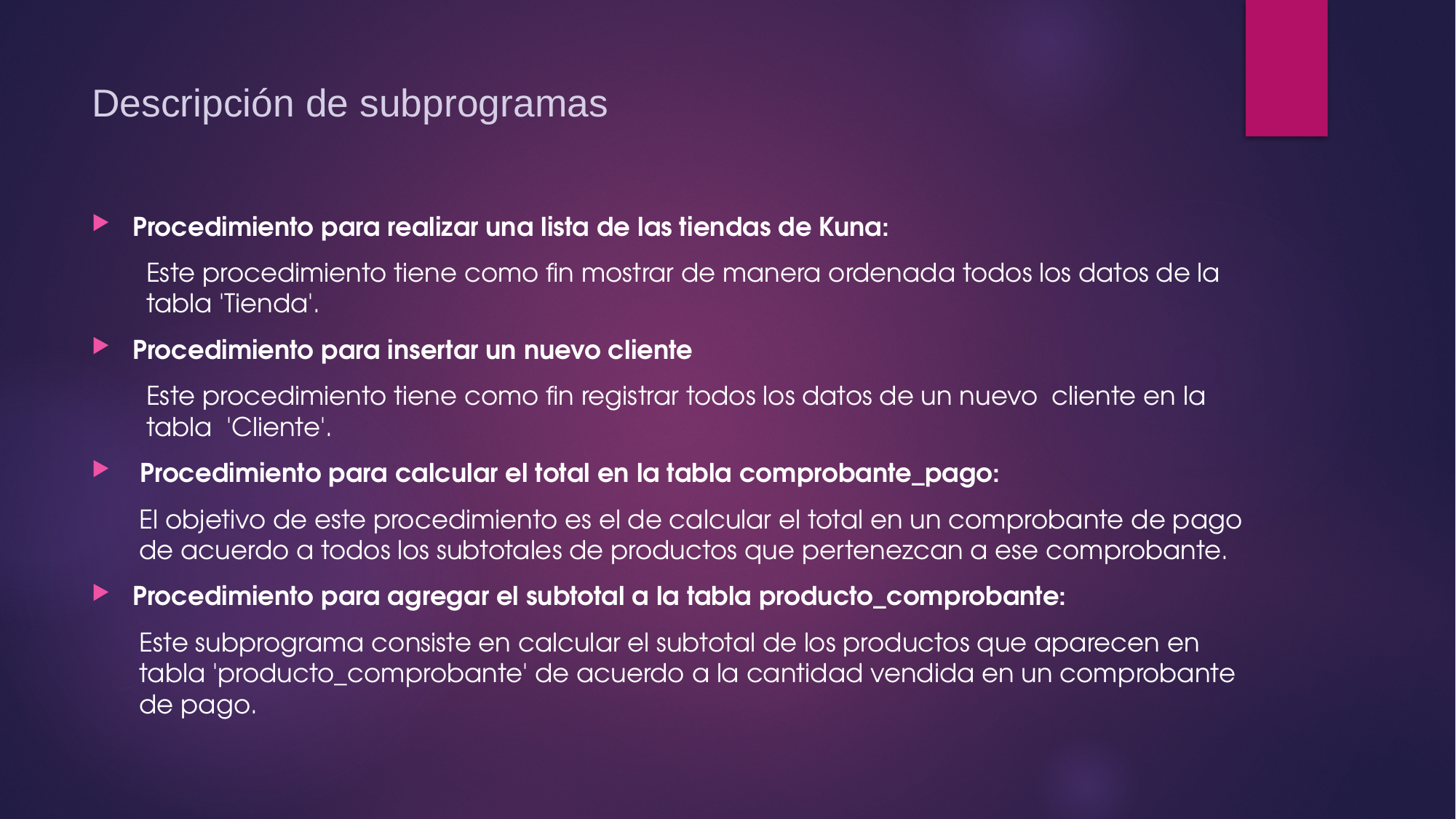

# Descripción de subprogramas
Procedimiento para realizar una lista de las tiendas de Kuna:
Este procedimiento tiene como fin mostrar de manera ordenada todos los datos de la tabla 'Tienda'.
Procedimiento para insertar un nuevo cliente
Este procedimiento tiene como fin registrar todos los datos de un nuevo  cliente en la tabla  'Cliente'.
 Procedimiento para calcular el total en la tabla comprobante_pago:
El objetivo de este procedimiento es el de calcular el total en un comprobante de pago de acuerdo a todos los subtotales de productos que pertenezcan a ese comprobante.
Procedimiento para agregar el subtotal a la tabla producto_comprobante:
Este subprograma consiste en calcular el subtotal de los productos que aparecen en tabla 'producto_comprobante' de acuerdo a la cantidad vendida en un comprobante de pago.